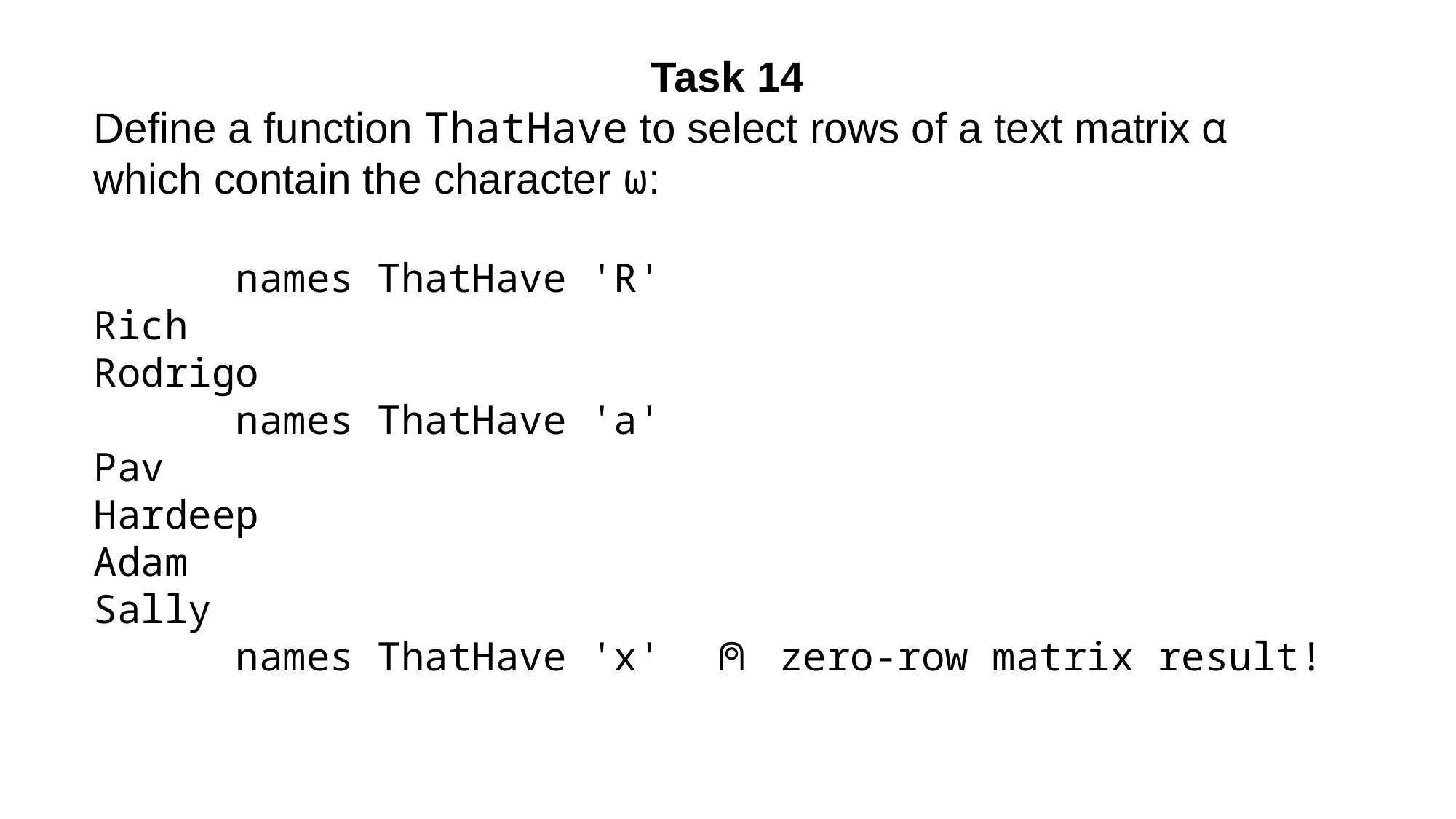

Task 14
Define a function ThatHave to select rows of a text matrix ⍺ which contain the character ⍵:

      names ThatHave 'R'
Rich
Rodrigo
      names ThatHave 'a'
Pav
Hardeep
Adam
Sally
      names ThatHave 'x'  ⍝ zero-row matrix result!